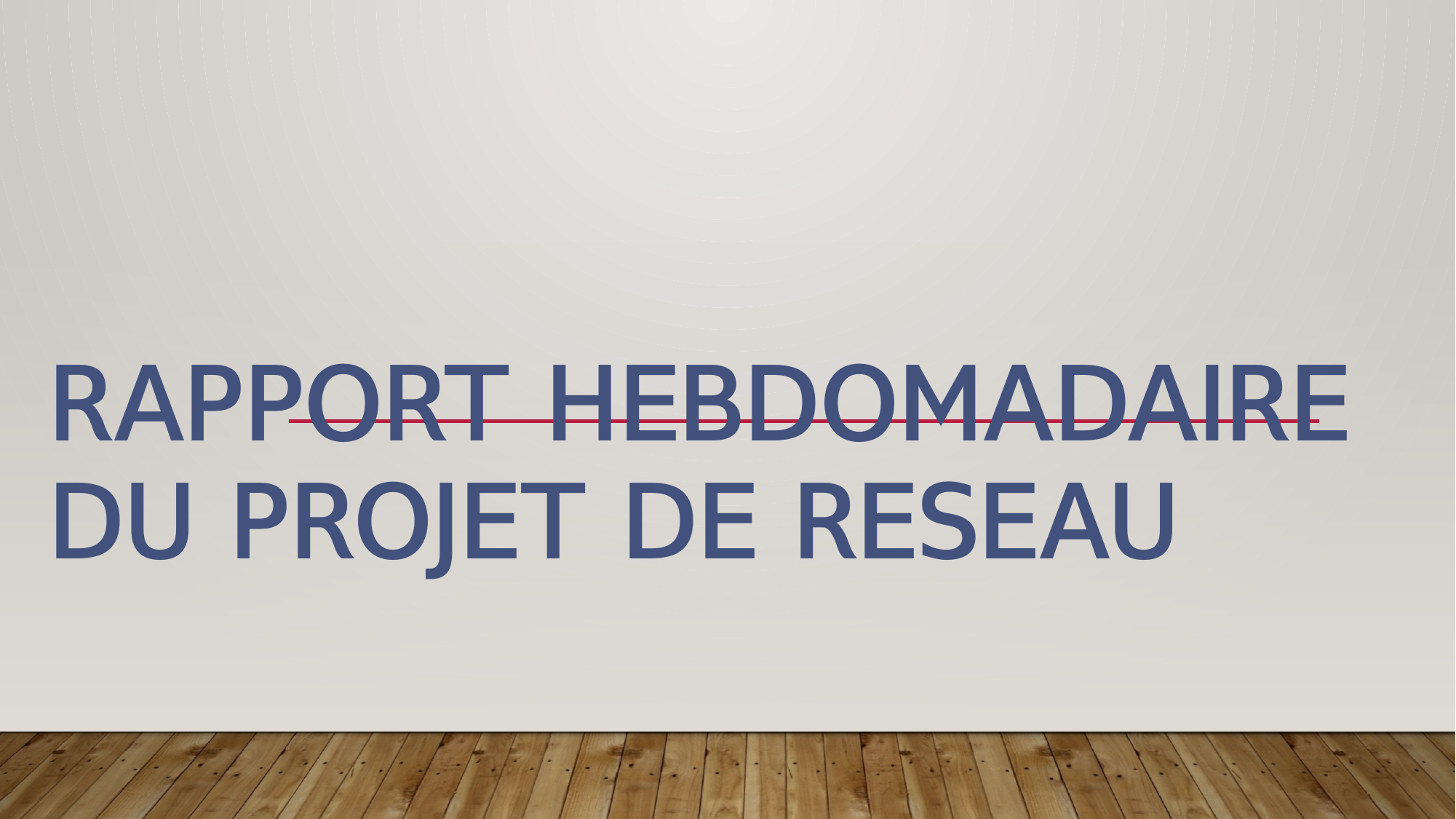

# Rapport hebdomadaire du projet de reseau